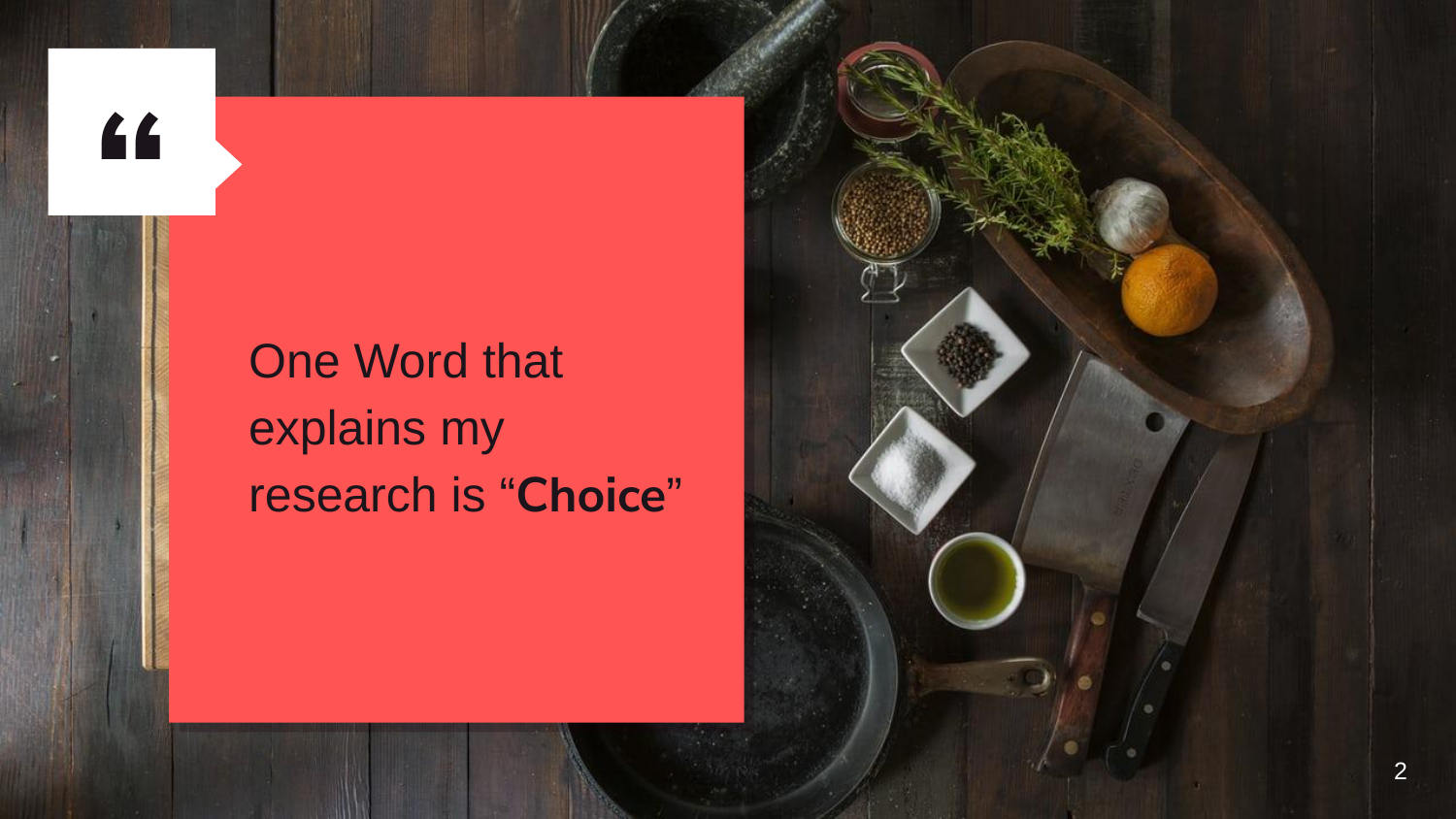

One Word that explains my research is “Choice”
2